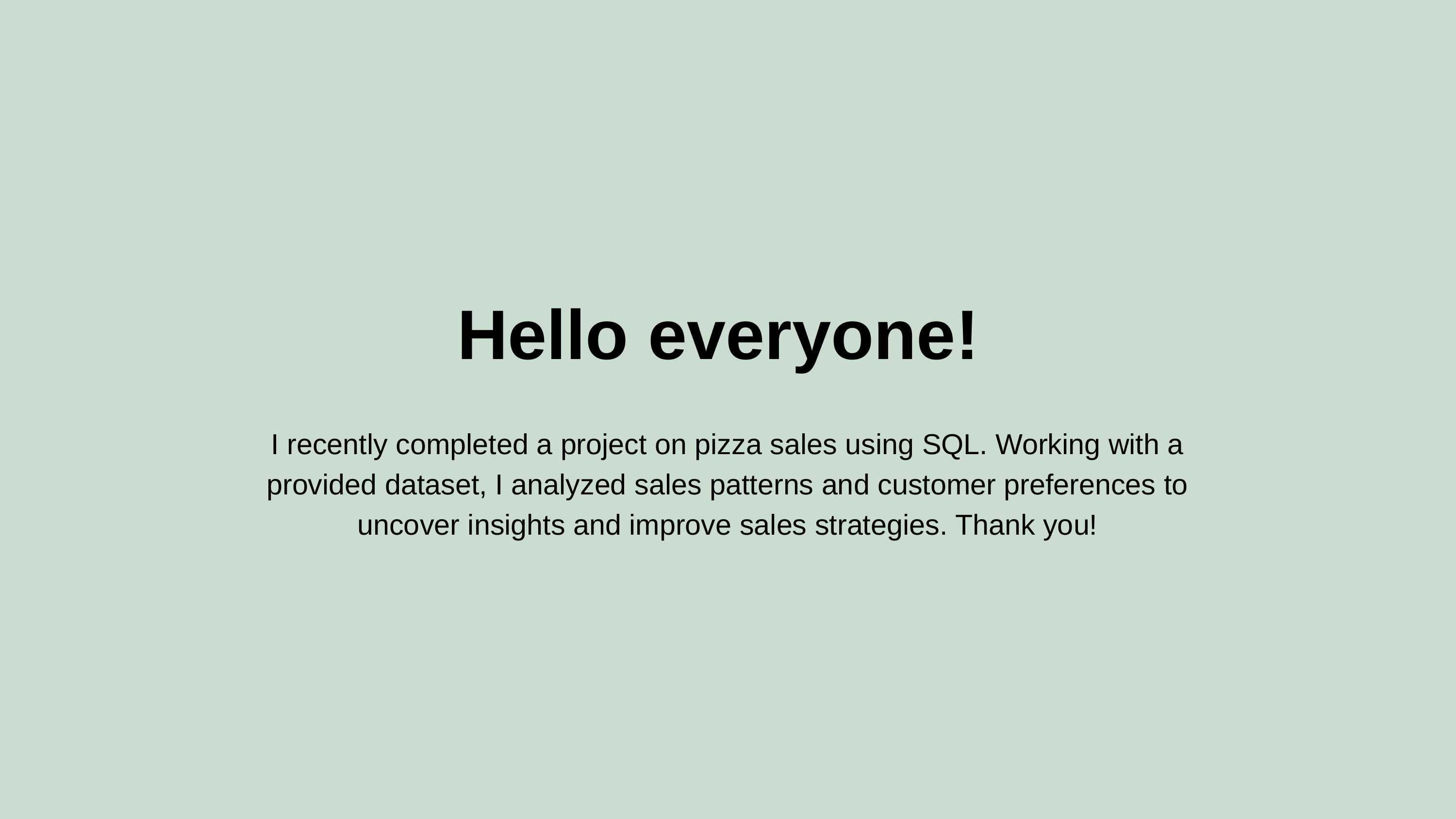

Hello everyone!
I recently completed a project on pizza sales using SQL. Working with a provided dataset, I analyzed sales patterns and customer preferences to uncover insights and improve sales strategies. Thank you!